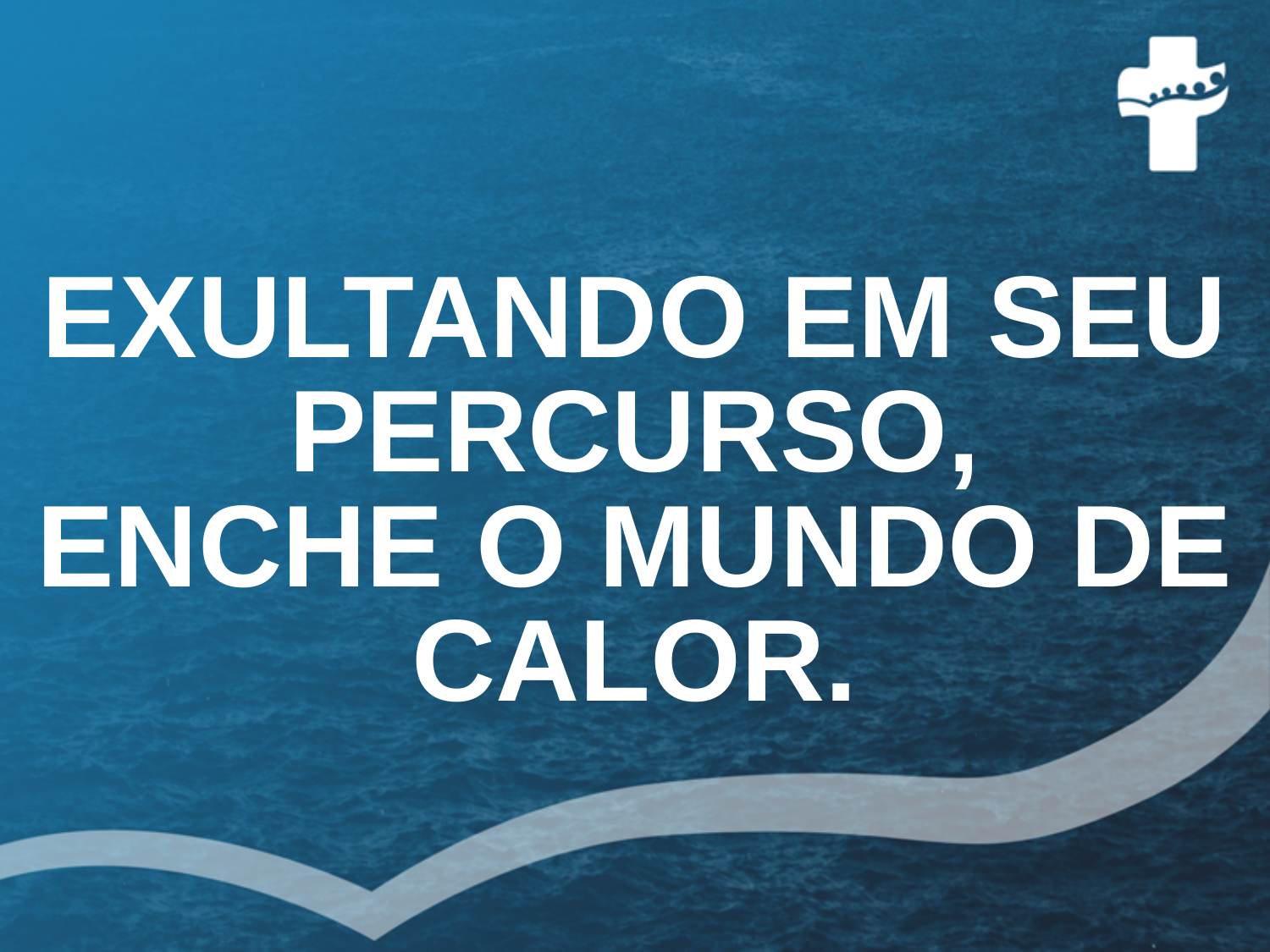

# EXULTANDO EM SEU PERCURSO, ENCHE O MUNDO DE CALOR.